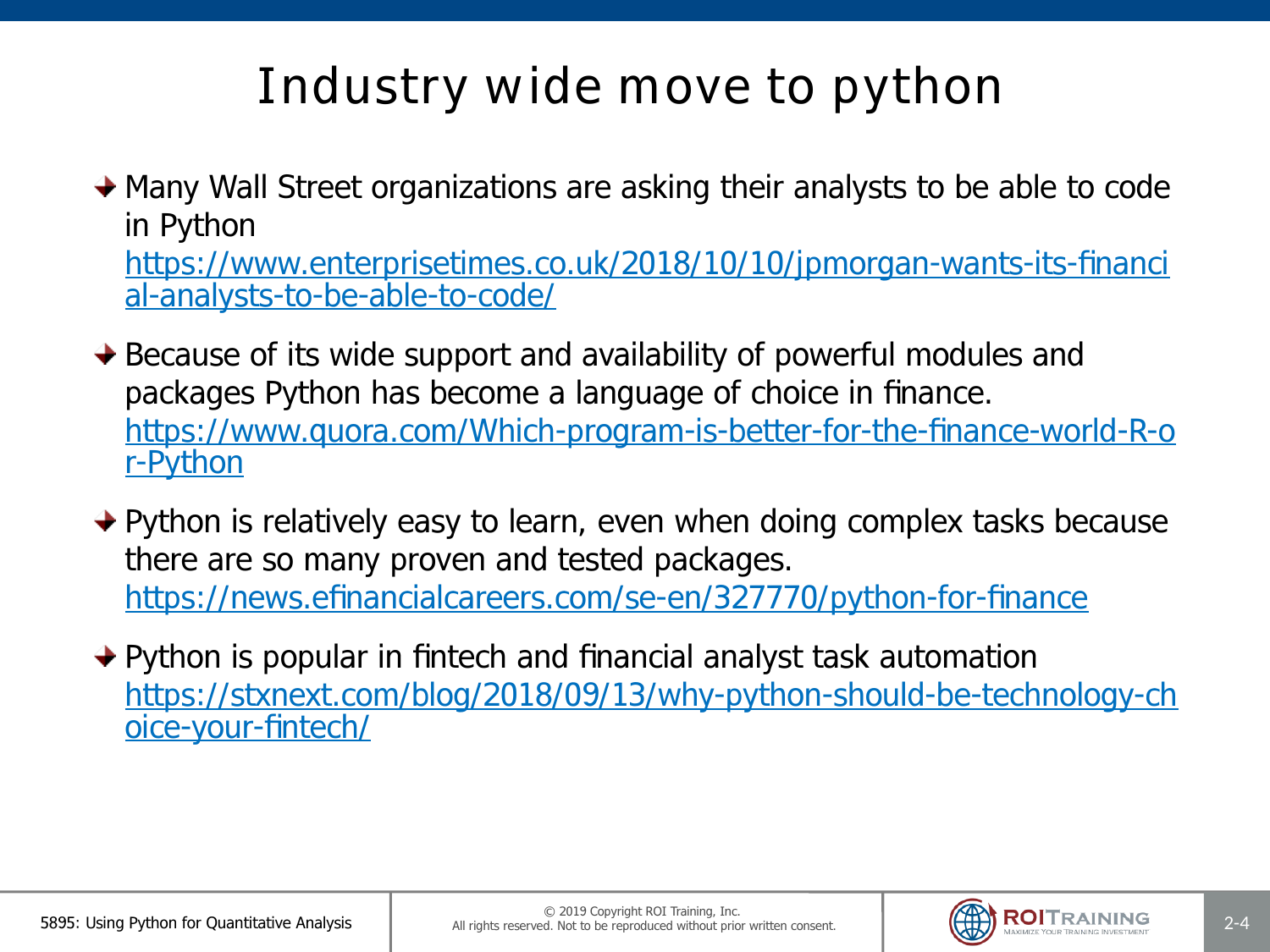

# Industry wide move to python
Many Wall Street organizations are asking their analysts to be able to code in Python https://www.enterprisetimes.co.uk/2018/10/10/jpmorgan-wants-its-financial-analysts-to-be-able-to-code/
Because of its wide support and availability of powerful modules and packages Python has become a language of choice in finance. https://www.quora.com/Which-program-is-better-for-the-finance-world-R-or-Python
Python is relatively easy to learn, even when doing complex tasks because there are so many proven and tested packages. https://news.efinancialcareers.com/se-en/327770/python-for-finance
Python is popular in fintech and financial analyst task automation https://stxnext.com/blog/2018/09/13/why-python-should-be-technology-choice-your-fintech/